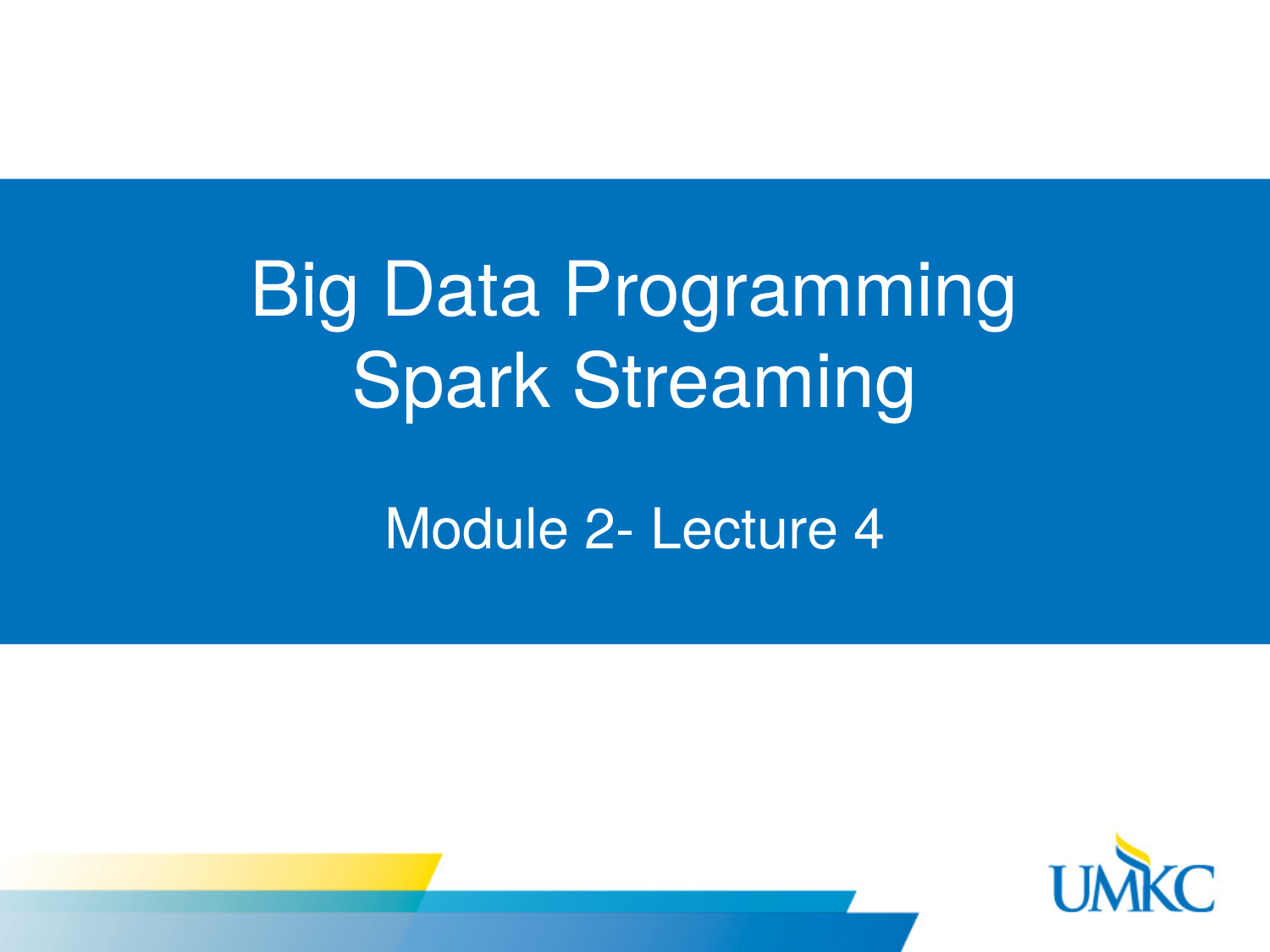

# Big Data Programming Spark Streaming
Module 2- Lecture 4